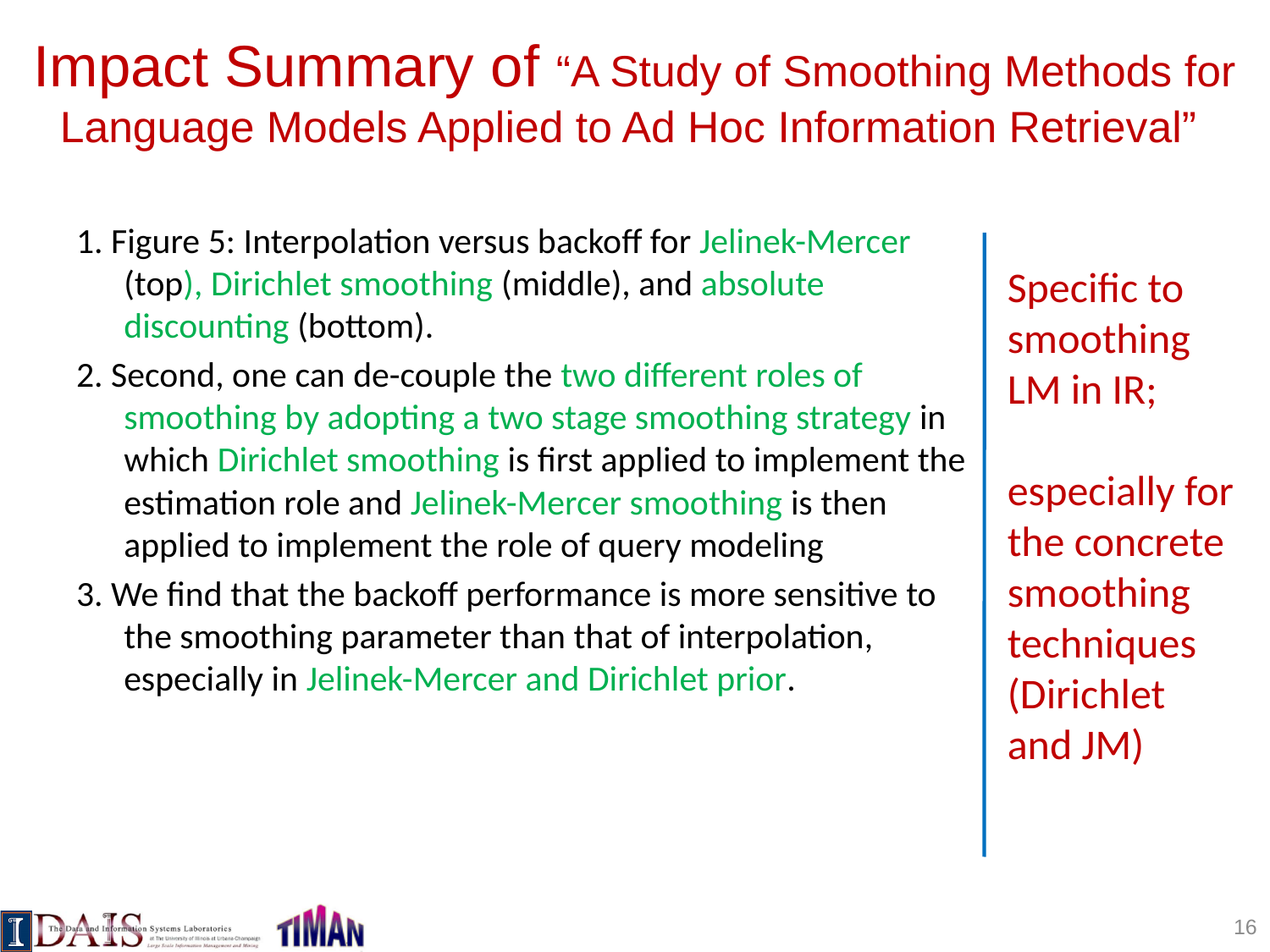

Impact Summary of “A Study of Smoothing Methods for Language Models Applied to Ad Hoc Information Retrieval”
1. Figure 5: Interpolation versus backoff for Jelinek-Mercer (top), Dirichlet smoothing (middle), and absolute discounting (bottom).
2. Second, one can de-couple the two different roles of smoothing by adopting a two stage smoothing strategy in which Dirichlet smoothing is first applied to implement the estimation role and Jelinek-Mercer smoothing is then applied to implement the role of query modeling
3. We find that the backoff performance is more sensitive to the smoothing parameter than that of interpolation, especially in Jelinek-Mercer and Dirichlet prior.
Specific to smoothing LM in IR;

especially for the concrete smoothing techniques (Dirichlet and JM)
16